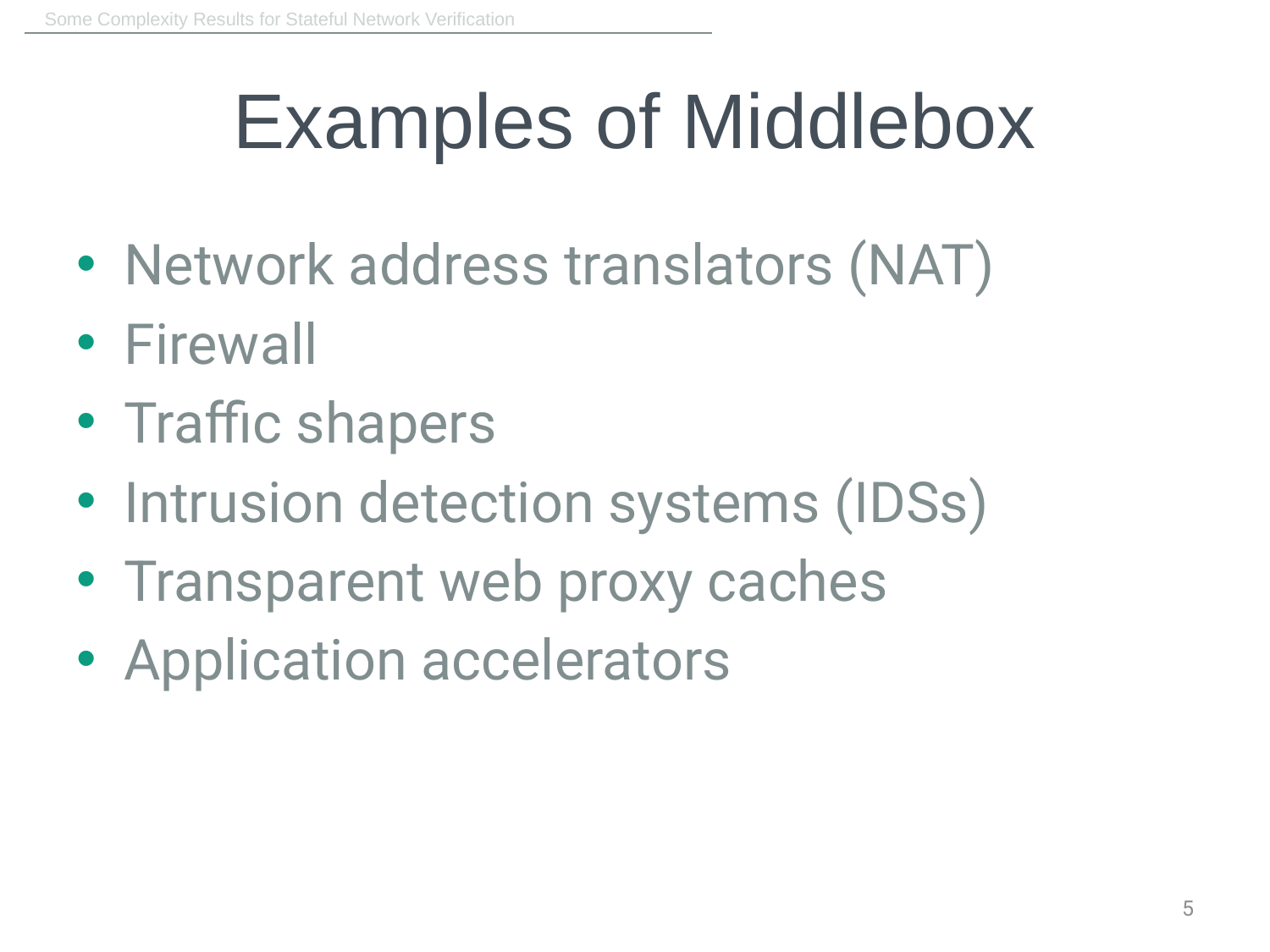

# Examples of Middlebox
Network address translators (NAT)
Firewall
Traffic shapers
Intrusion detection systems (IDSs)
Transparent web proxy caches
Application accelerators
5